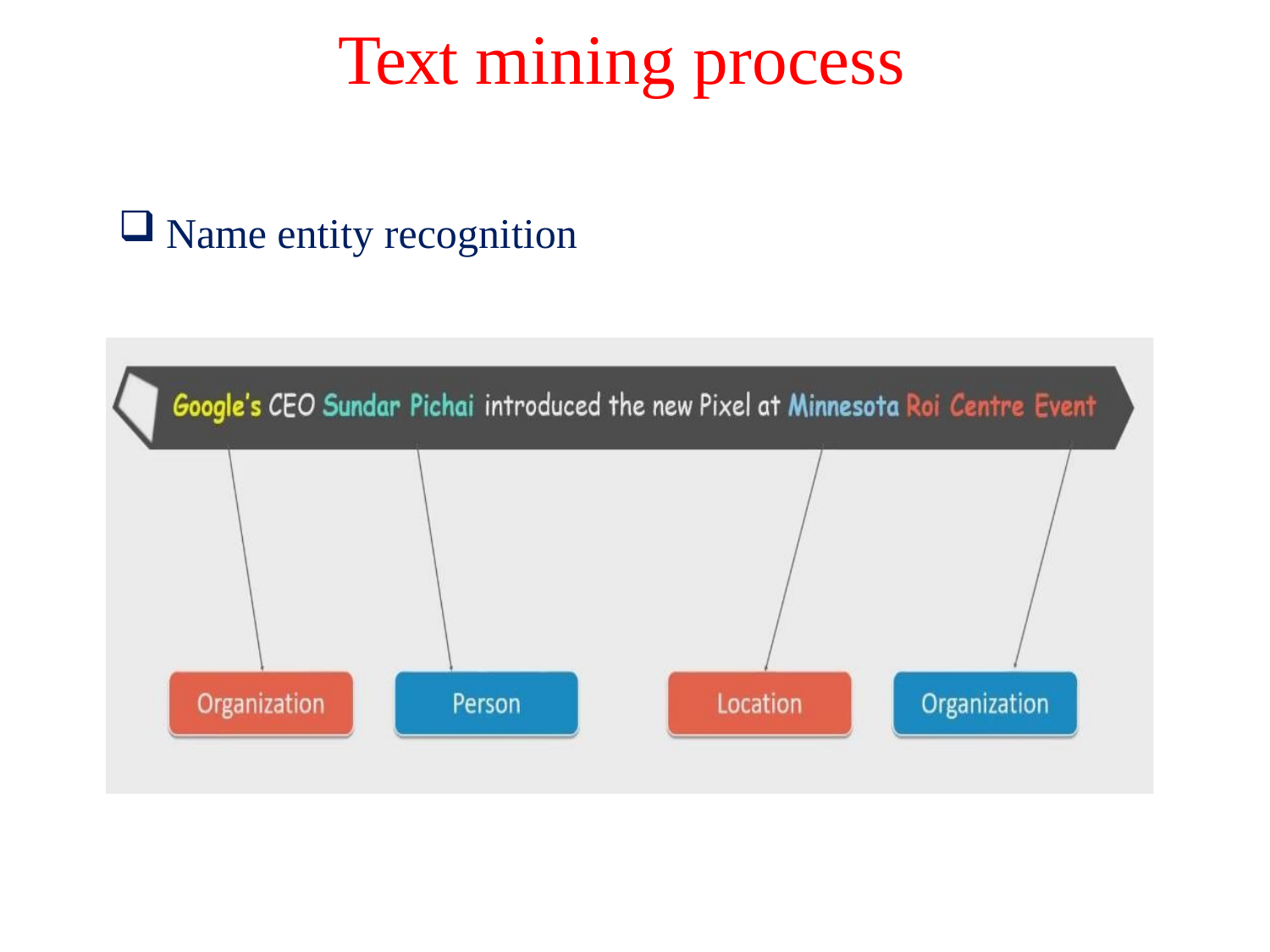

# Text mining process
Name entity recognition